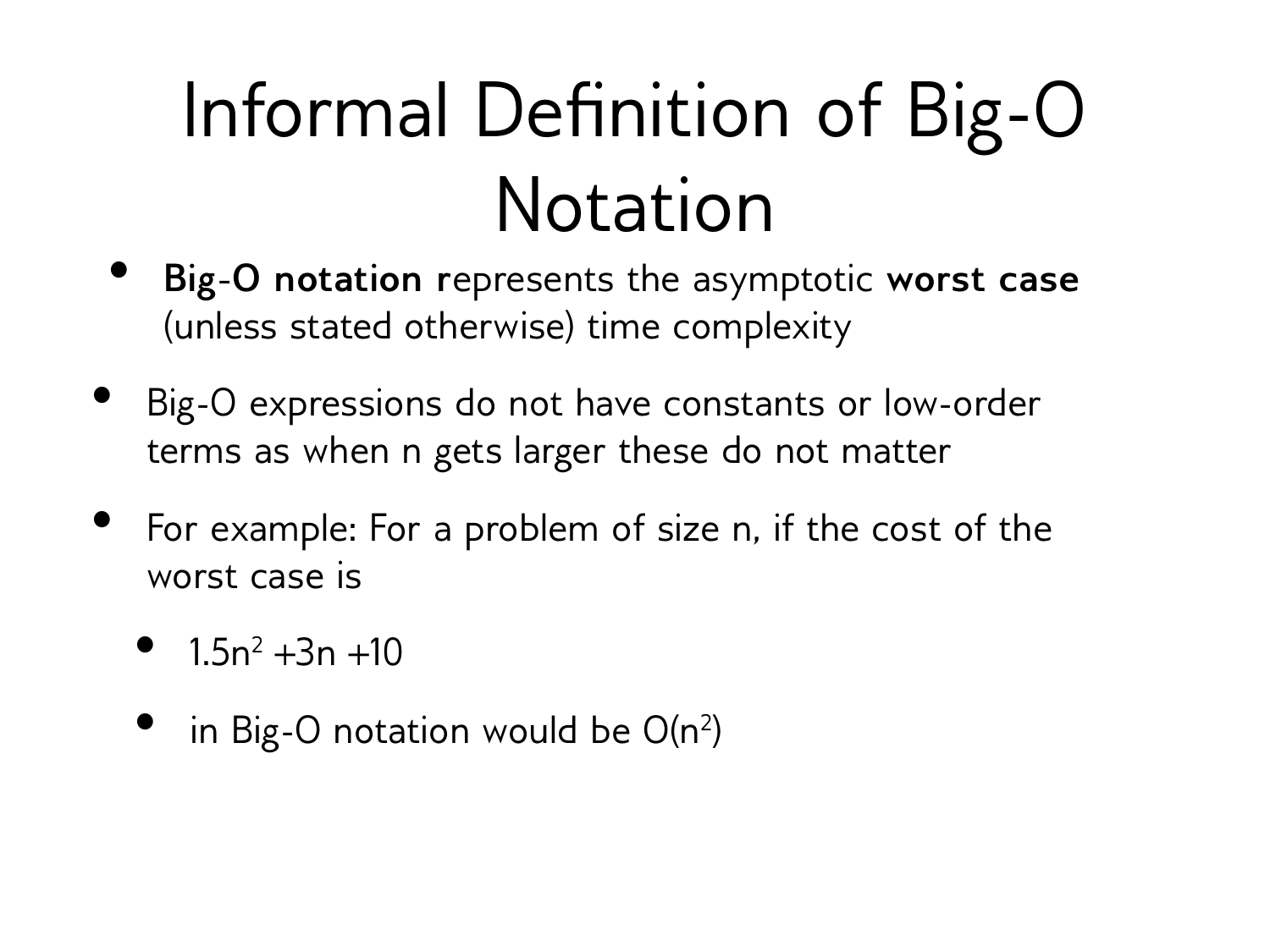

# Informal Definition of Big-O Notation
Big-O notation represents the asymptotic worst case (unless stated otherwise) time complexity
Big-O expressions do not have constants or low-order terms as when n gets larger these do not matter
For example: For a problem of size n, if the cost of the worst case is
1.5n2 +3n +10
in Big-O notation would be O(n2)